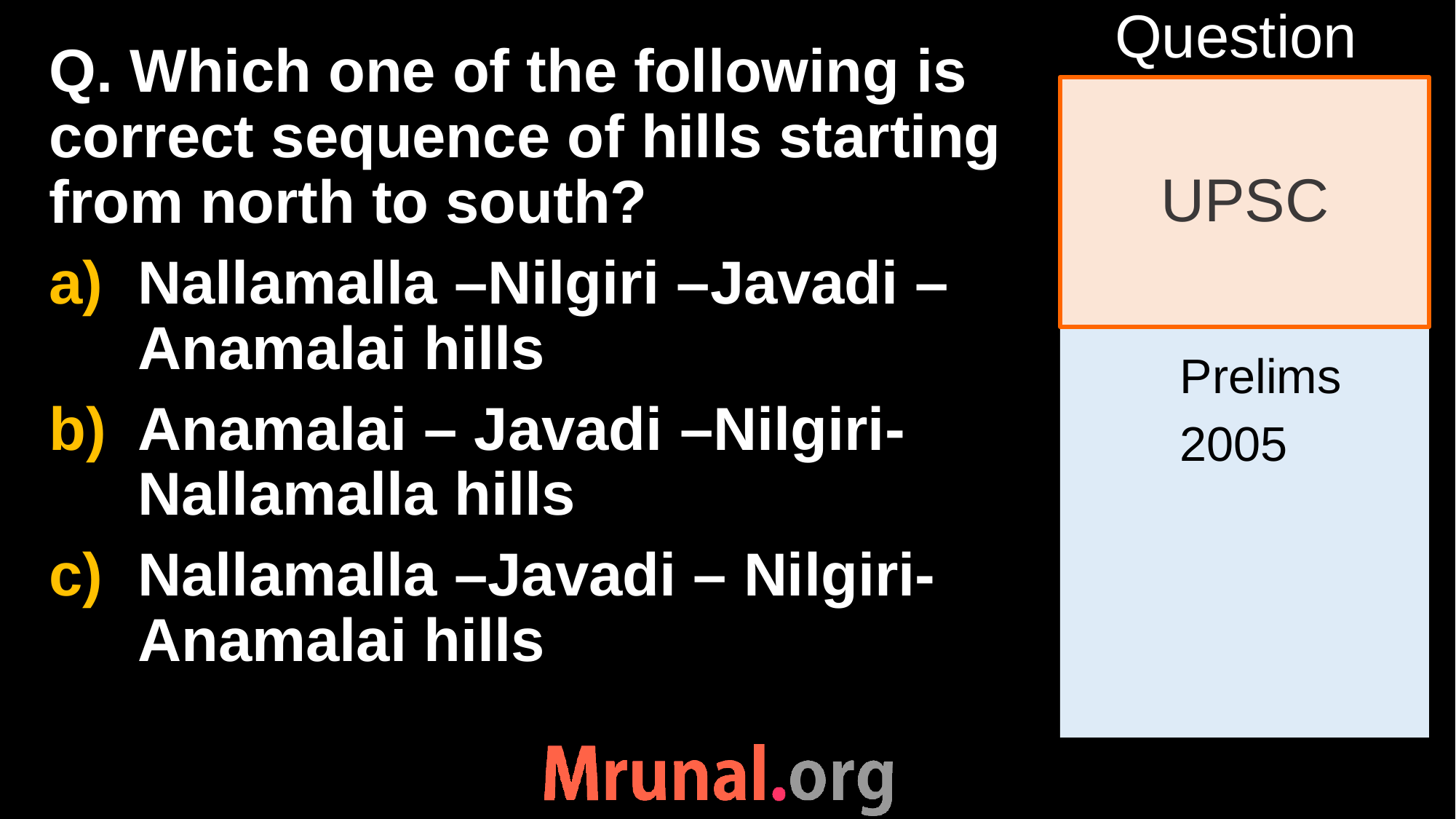

Question
Q. Which one of the following is correct sequence of hills starting from north to south?
Nallamalla –Nilgiri –Javadi –Anamalai hills
Anamalai – Javadi –Nilgiri- Nallamalla hills
Nallamalla –Javadi – Nilgiri- Anamalai hills

# UPSC

	Prelims
	2005